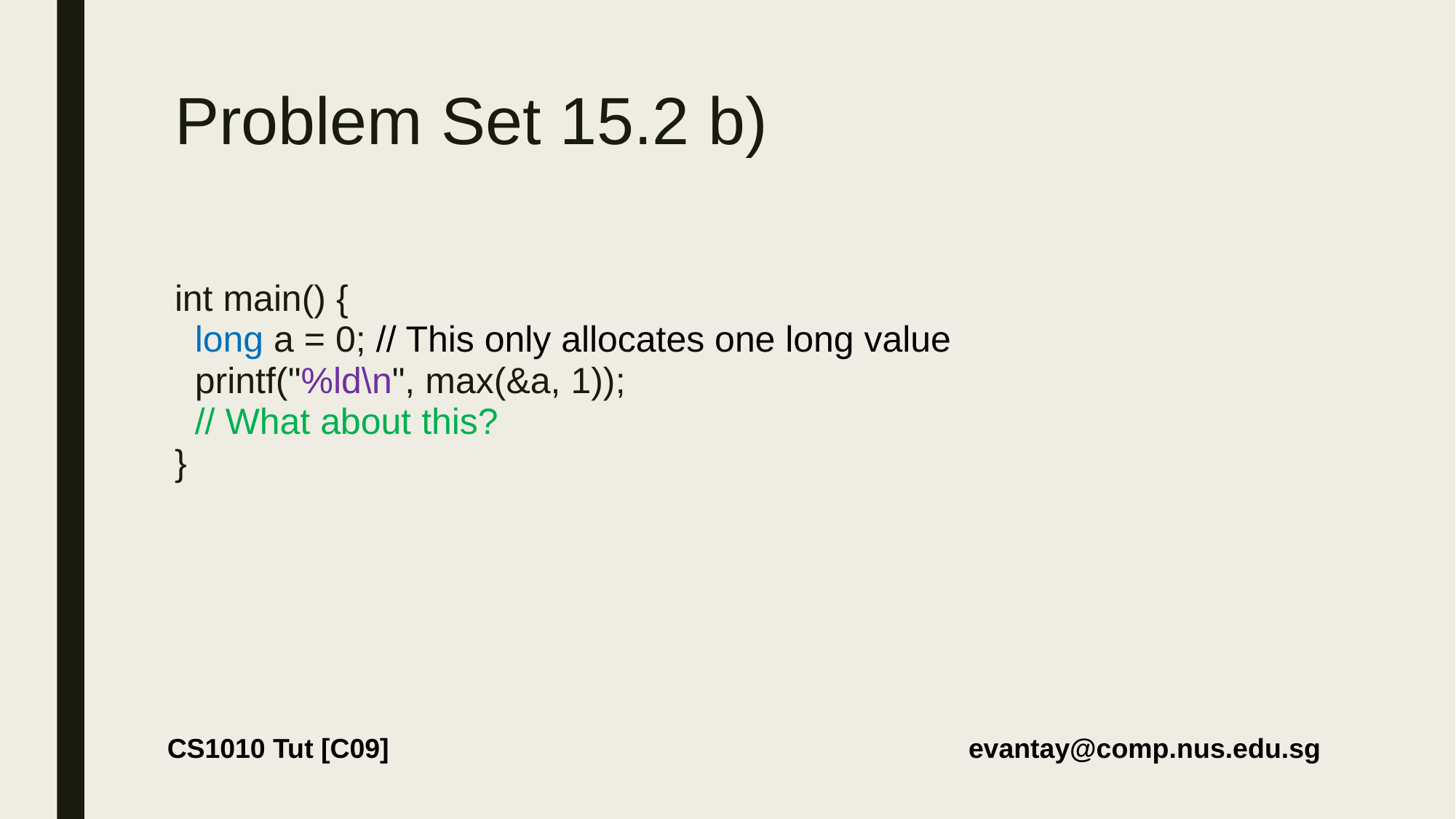

# Problem Set 15.2 b)
int main() {
  long a = 0; // This only allocates one long value
  printf("%ld\n", max(&a, 1));
  // What about this?
}